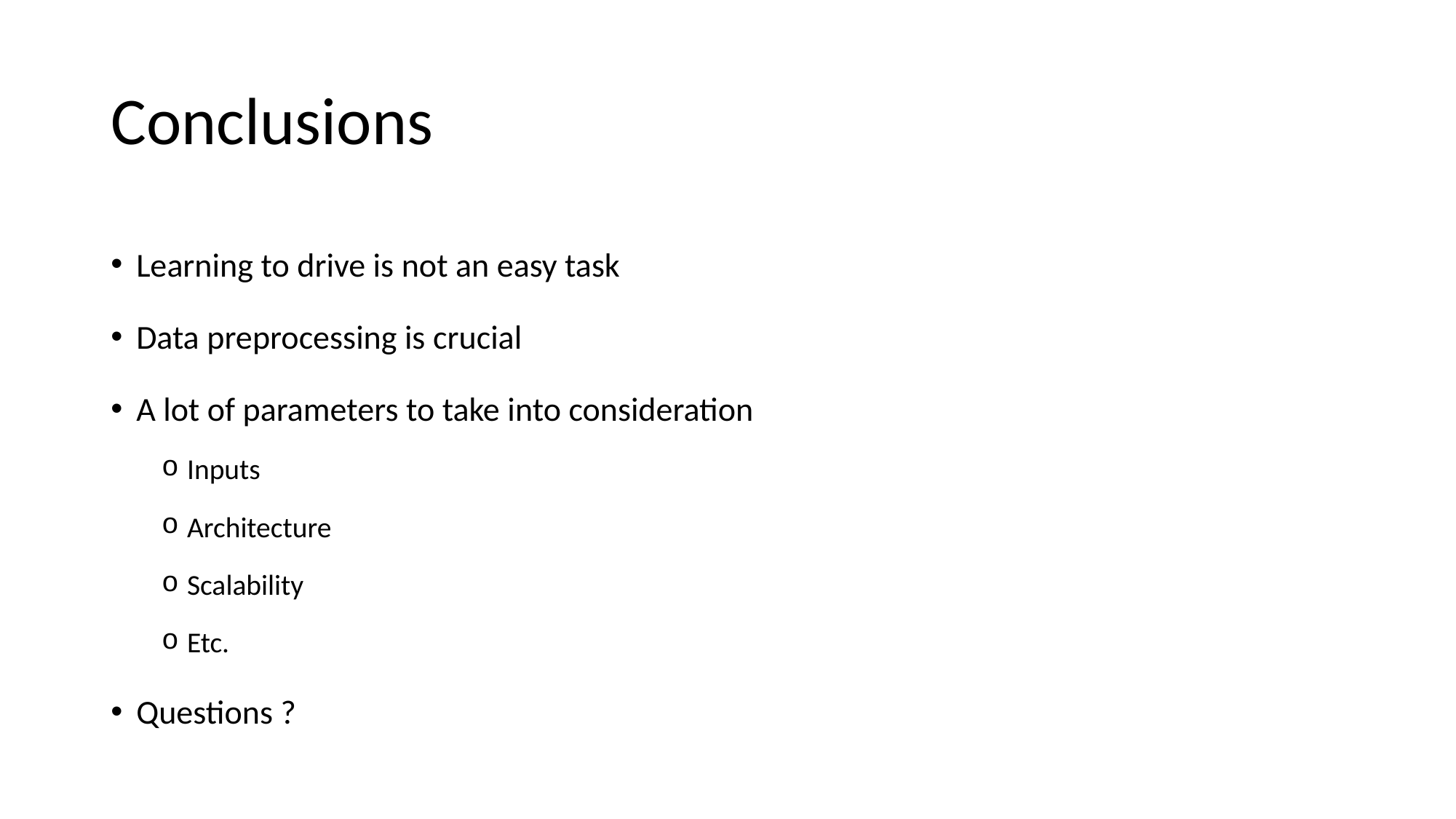

# Conclusions
Learning to drive is not an easy task
Data preprocessing is crucial
A lot of parameters to take into consideration
Inputs
Architecture
Scalability
Etc.
Questions ?